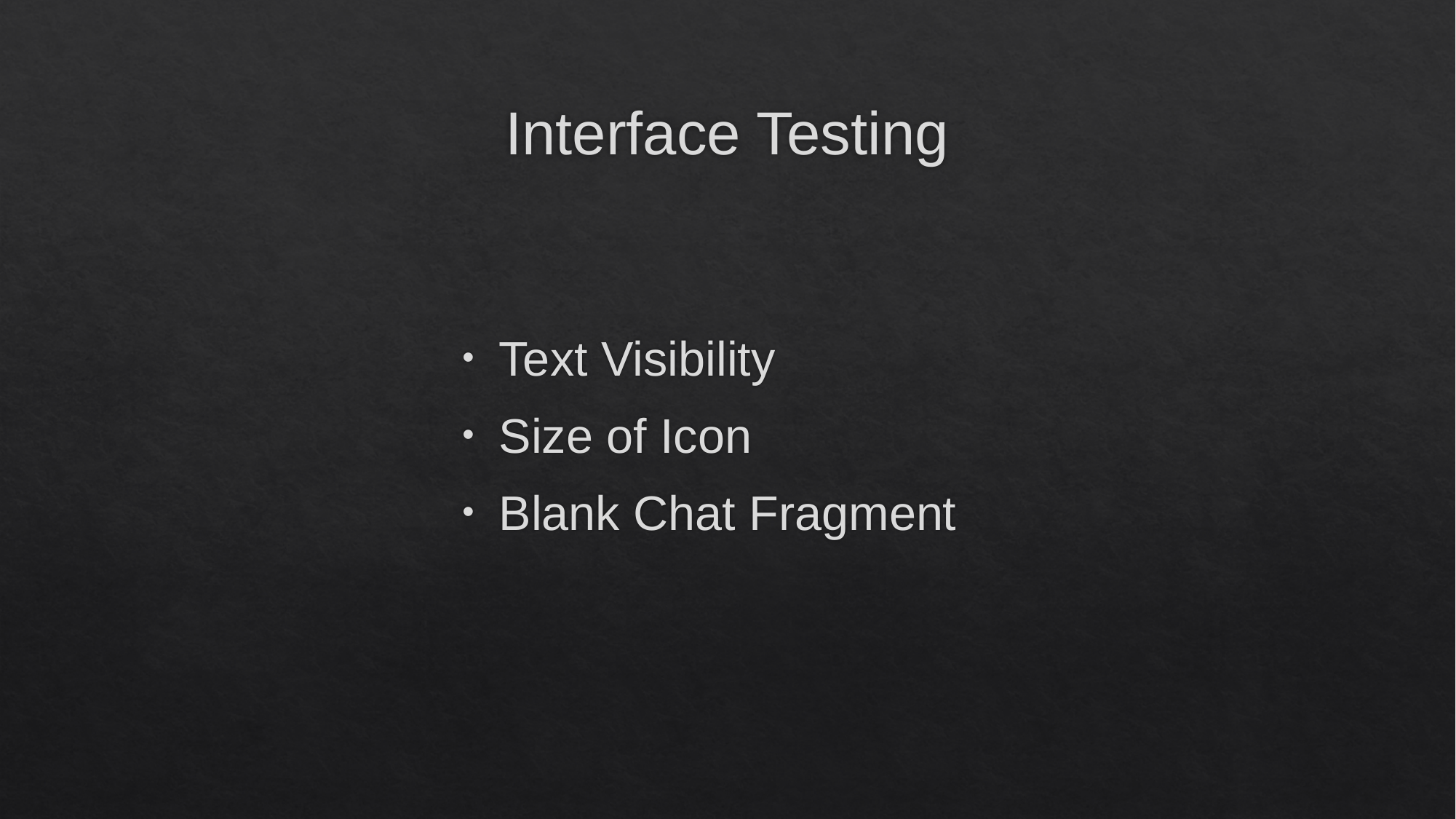

# Interface Testing
Text Visibility
Size of Icon
Blank Chat Fragment